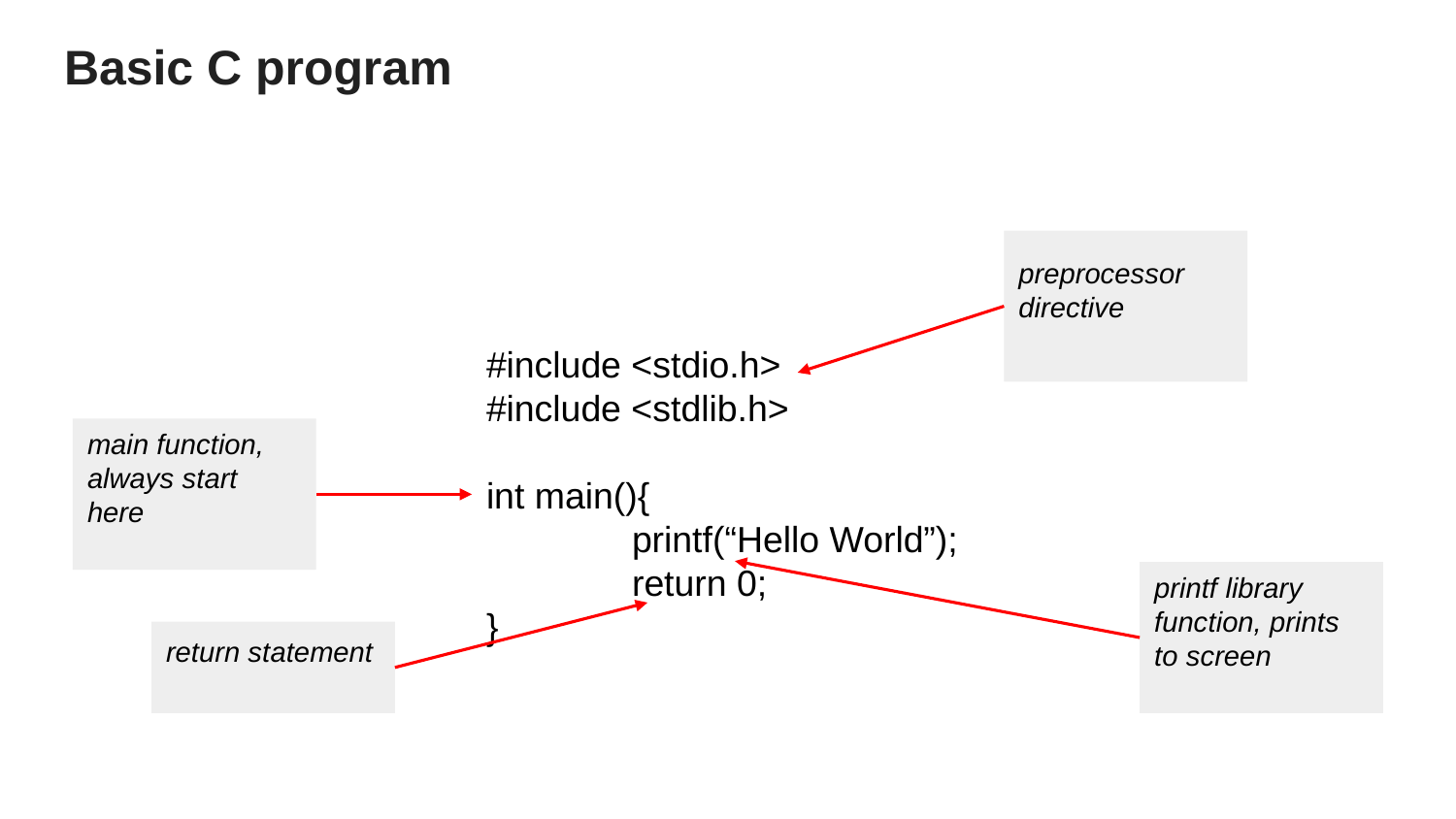

# Basic C program

preprocessor directive

#include <stdio.h>
#include <stdlib.h>

int main(){
	printf(“Hello World”);
	return 0;
}
main function, always start here

printf library function, prints to screen

return statement